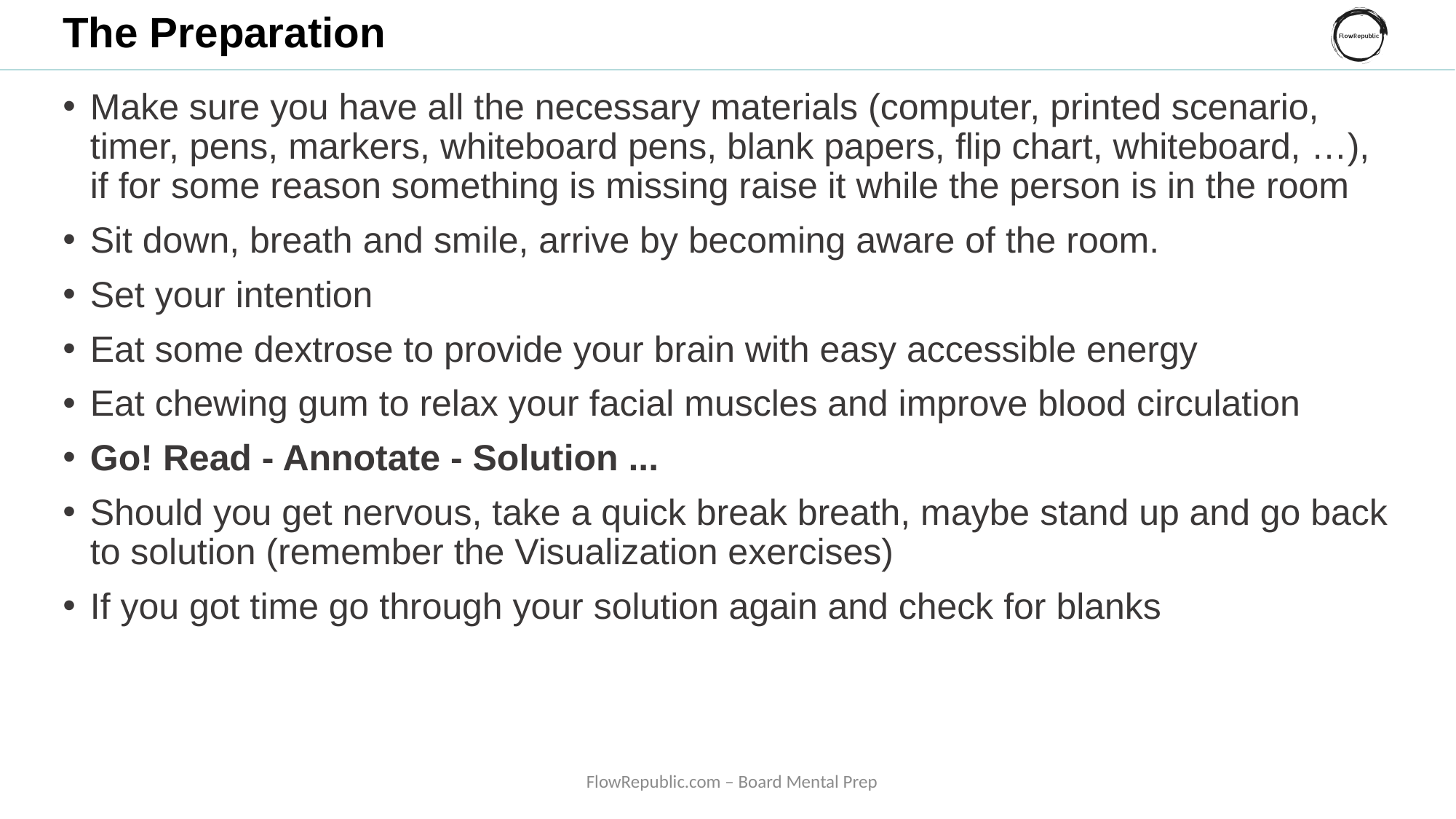

# The Preparation
Make sure you have all the necessary materials (computer, printed scenario, timer, pens, markers, whiteboard pens, blank papers, flip chart, whiteboard, …), if for some reason something is missing raise it while the person is in the room
Sit down, breath and smile, arrive by becoming aware of the room.
Set your intention
Eat some dextrose to provide your brain with easy accessible energy
Eat chewing gum to relax your facial muscles and improve blood circulation
Go! Read - Annotate - Solution ...
Should you get nervous, take a quick break breath, maybe stand up and go back to solution (remember the Visualization exercises)
If you got time go through your solution again and check for blanks
FlowRepublic.com – Board Mental Prep